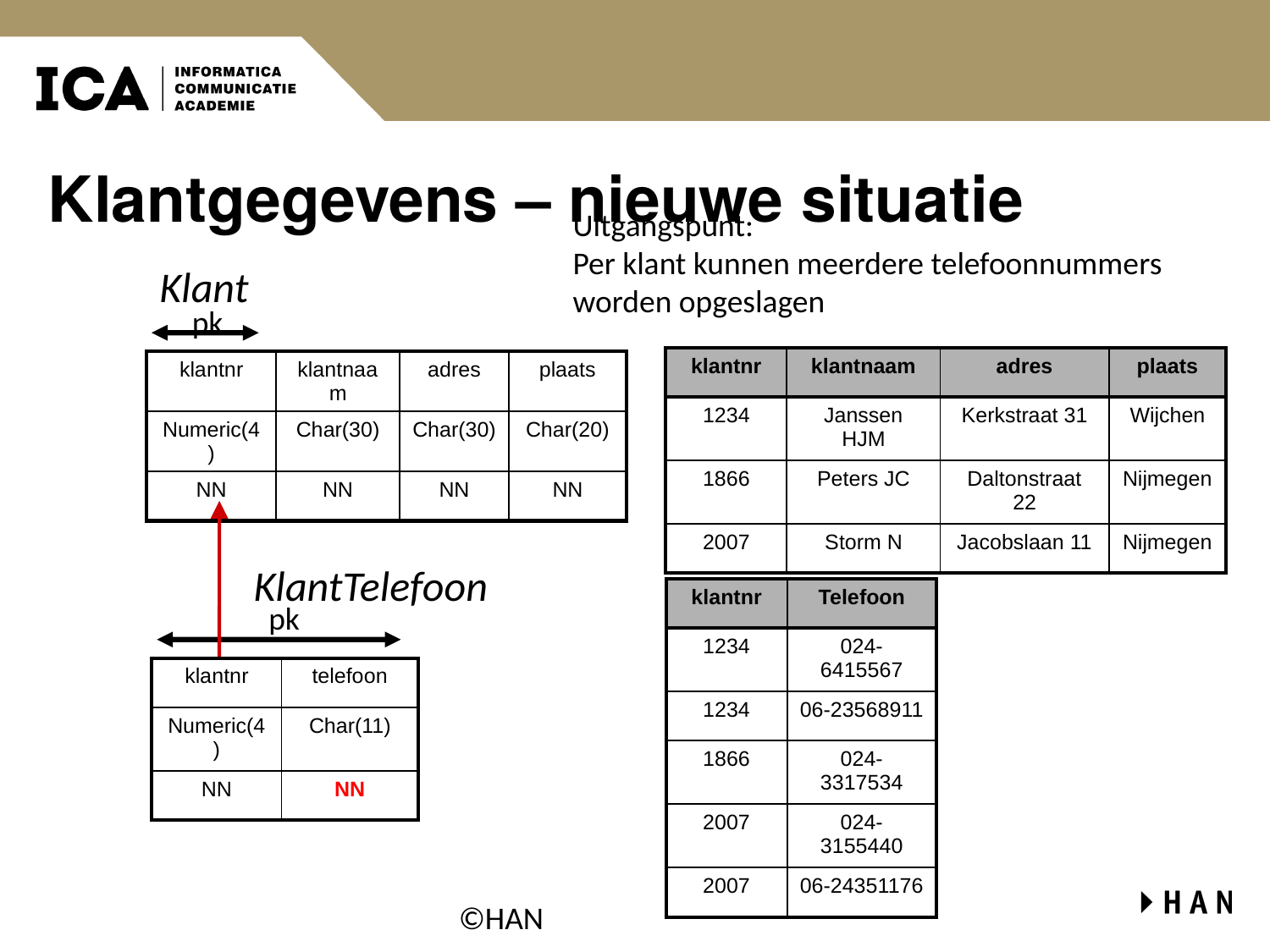

# Klantgegevens – nieuwe situatie
Uitgangspunt:
Per klant kunnen meerdere telefoonnummers worden opgeslagen
Klant
pk

| klantnr | klantnaam | adres | plaats |
| --- | --- | --- | --- |
| 1234 | Janssen HJM | Kerkstraat 31 | Wijchen |
| 1866 | Peters JC | Daltonstraat 22 | Nijmegen |
| 2007 | Storm N | Jacobslaan 11 | Nijmegen |
| klantnr | klantnaam | adres | plaats |
| --- | --- | --- | --- |
| Numeric(4) | Char(30) | Char(30) | Char(20) |
| NN | NN | NN | NN |

KlantTelefoon
| klantnr | Telefoon |
| --- | --- |
| 1234 | 024-6415567 |
| 1234 | 06-23568911 |
| 1866 | 024-3317534 |
| 2007 | 024-3155440 |
| 2007 | 06-24351176 |
pk

| klantnr | telefoon |
| --- | --- |
| Numeric(4) | Char(11) |
| NN | NN |
©HAN